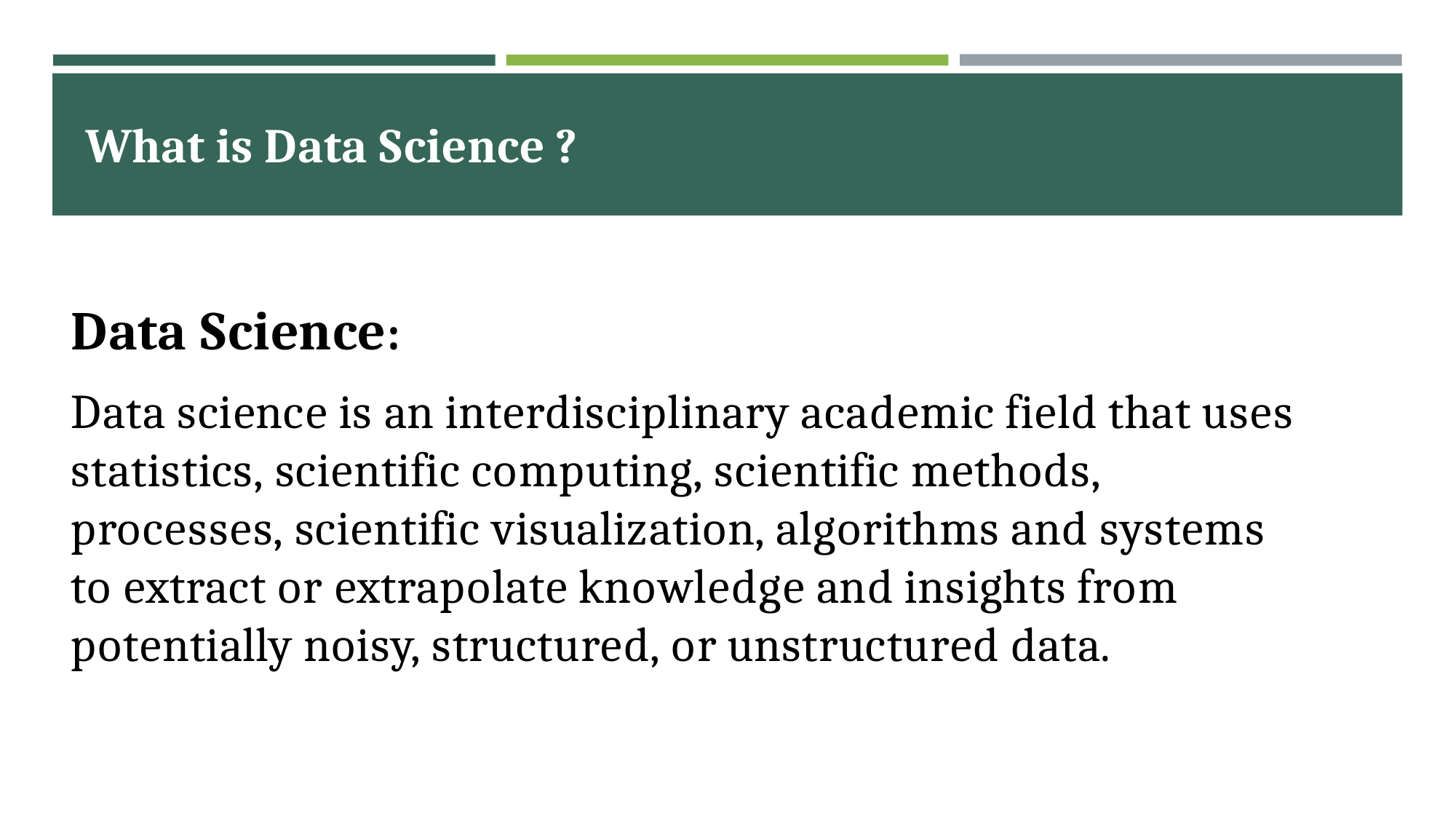

What is Data Science ?

Data Science:
Data science is an interdisciplinary academic field that uses statistics, scientific computing, scientific methods, processes, scientific visualization, algorithms and systems to extract or extrapolate knowledge and insights from potentially noisy, structured, or unstructured data.